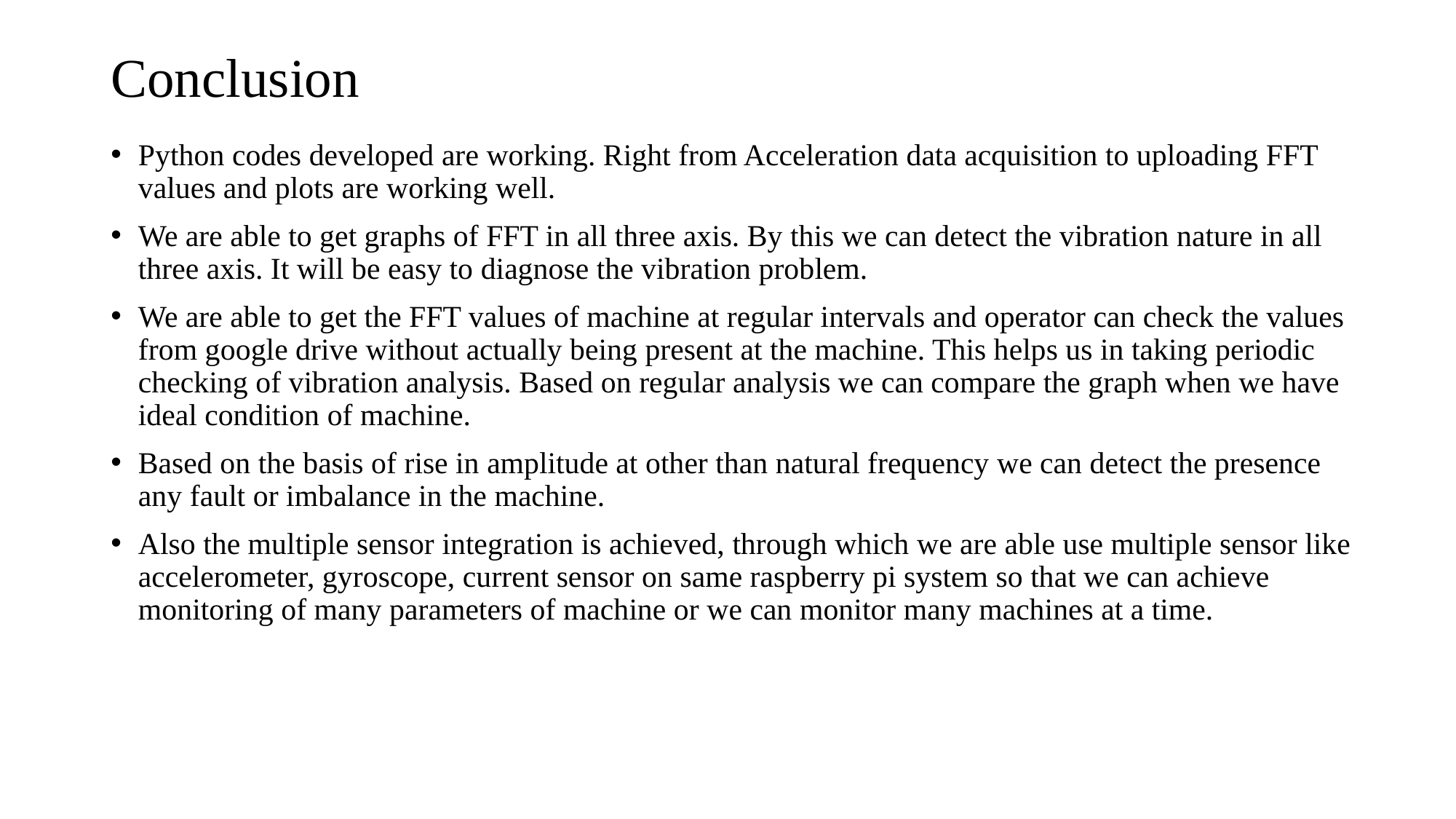

# Conclusion
Python codes developed are working. Right from Acceleration data acquisition to uploading FFT values and plots are working well.
We are able to get graphs of FFT in all three axis. By this we can detect the vibration nature in all three axis. It will be easy to diagnose the vibration problem.
We are able to get the FFT values of machine at regular intervals and operator can check the values from google drive without actually being present at the machine. This helps us in taking periodic checking of vibration analysis. Based on regular analysis we can compare the graph when we have ideal condition of machine.
Based on the basis of rise in amplitude at other than natural frequency we can detect the presence any fault or imbalance in the machine.
Also the multiple sensor integration is achieved, through which we are able use multiple sensor like accelerometer, gyroscope, current sensor on same raspberry pi system so that we can achieve monitoring of many parameters of machine or we can monitor many machines at a time.